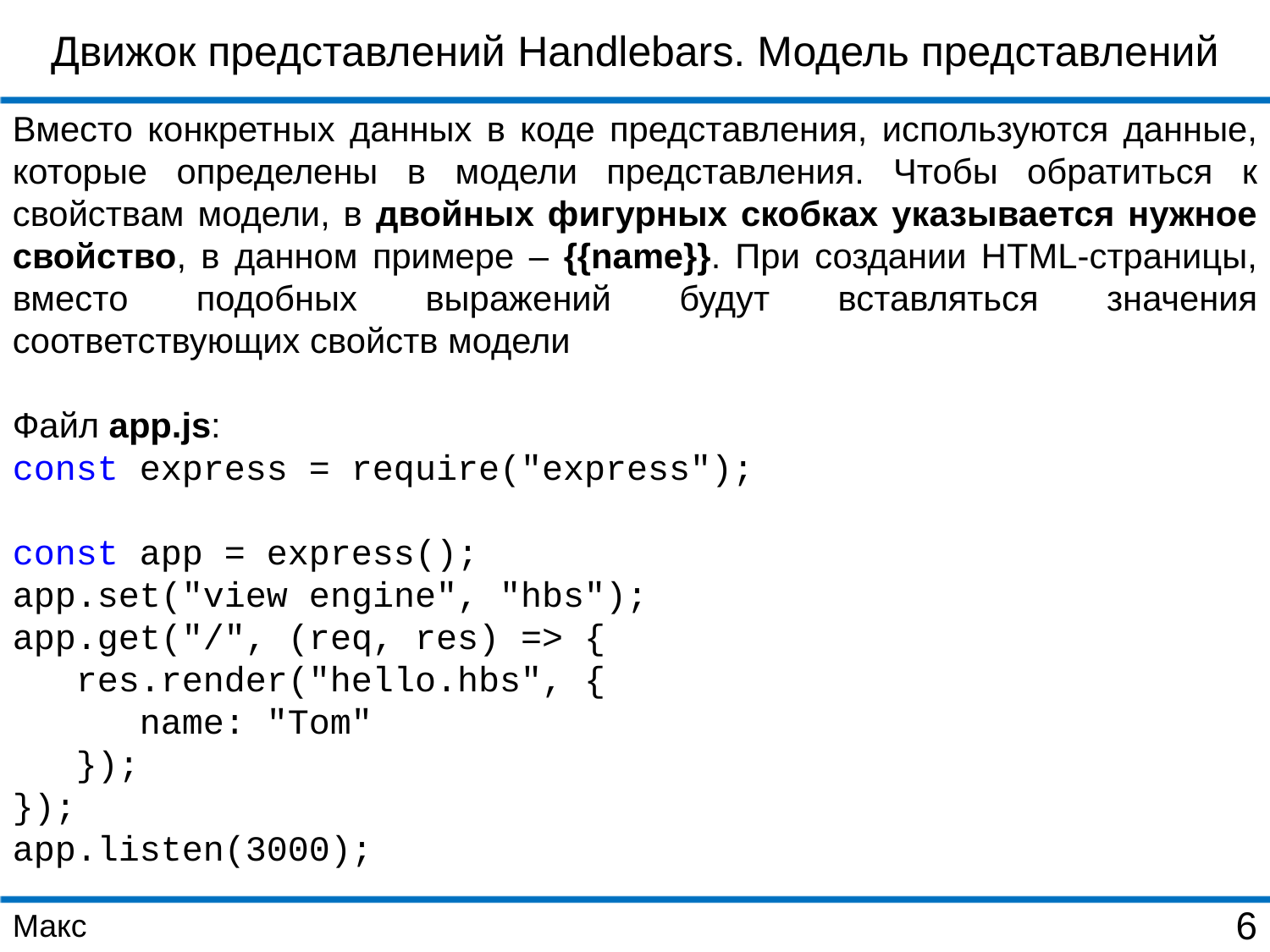

Движок представлений Handlebars. Модель представлений
Вместо конкретных данных в коде представления, используются данные, которые определены в модели представления. Чтобы обратиться к свойствам модели, в двойных фигурных скобках указывается нужное свойство, в данном примере – {{name}}. При создании HTML-страницы, вместо подобных выражений будут вставляться значения соответствующих свойств модели

Файл app.js:
const express = require("express");

const app = express();
app.set("view engine", "hbs");
app.get("/", (req, res) => {
   res.render("hello.hbs", {
      name: "Tom"
   });
});
app.listen(3000);
Макс
6